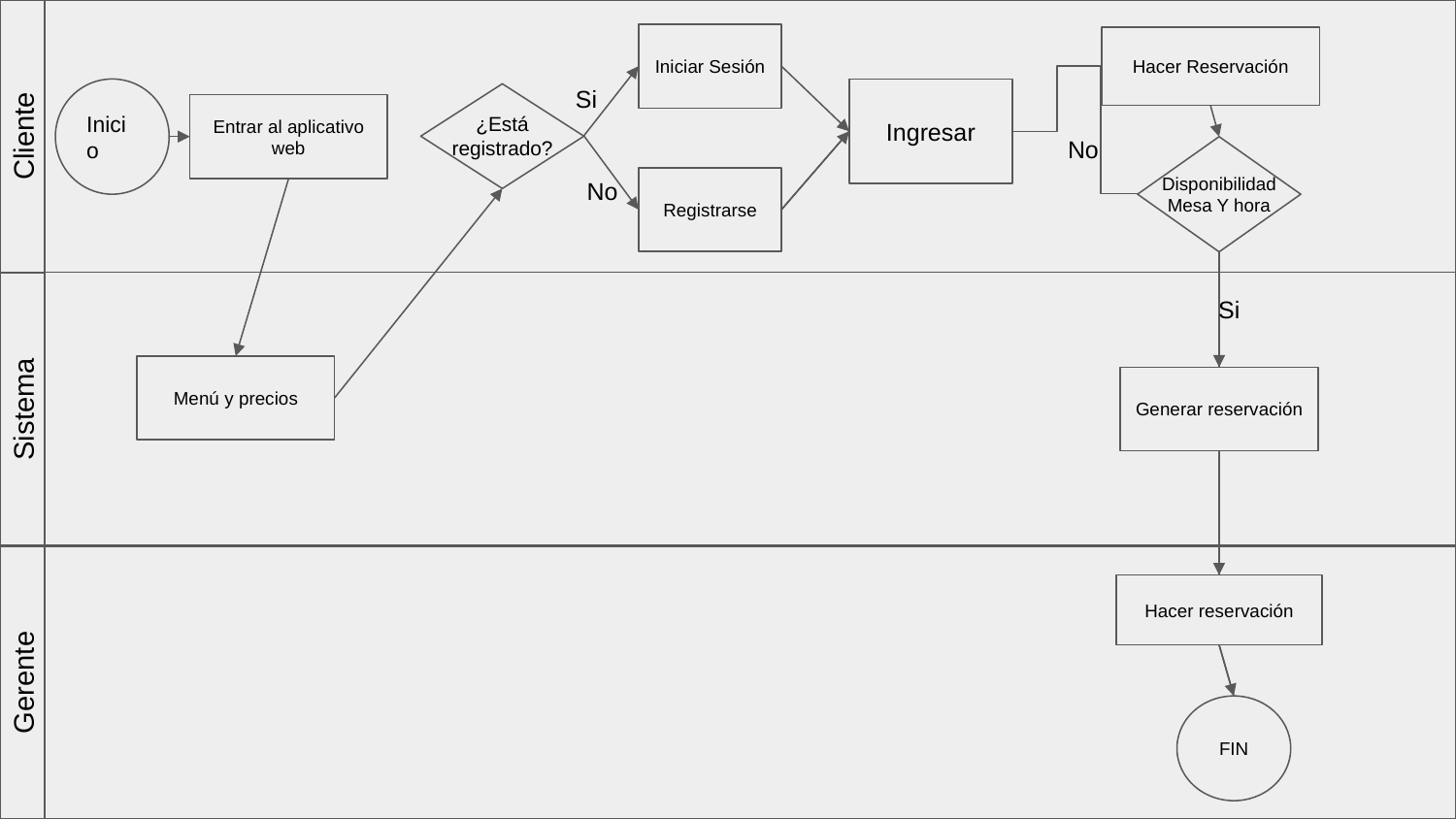

Iniciar Sesión
Hacer Reservación
Si
Inicio
Ingresar

Entrar al aplicativo web
¿Está registrado?
Cliente
No

Disponibilidad Mesa Y hora
No
Registrarse

Si
Menú y precios
Generar reservación
Sistema

Hacer reservación
Gerente
FIN